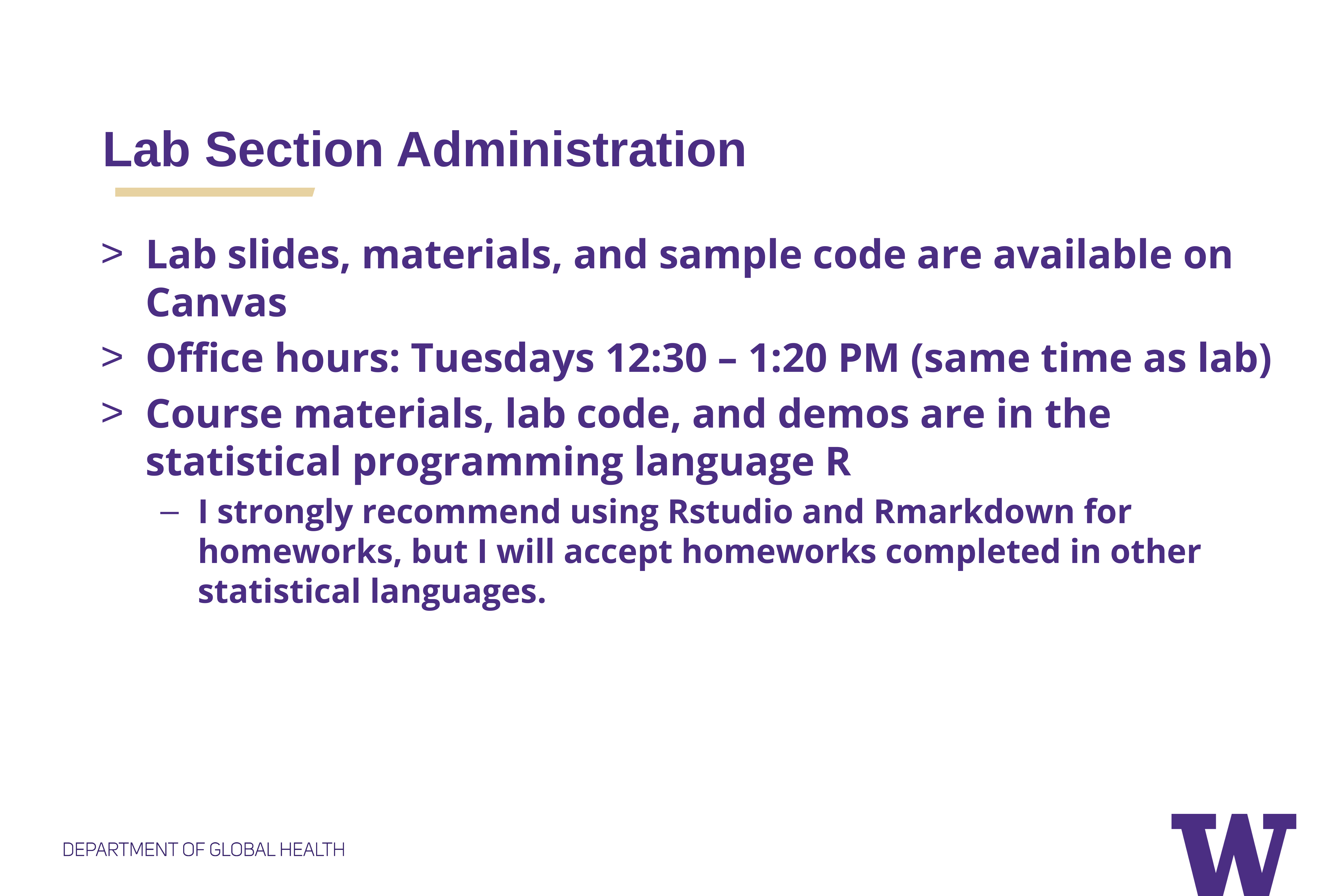

# Lab Section Administration
Lab slides, materials, and sample code are available on Canvas
Office hours: Tuesdays 12:30 – 1:20 PM (same time as lab)
Course materials, lab code, and demos are in the statistical programming language R
I strongly recommend using Rstudio and Rmarkdown for homeworks, but I will accept homeworks completed in other statistical languages.